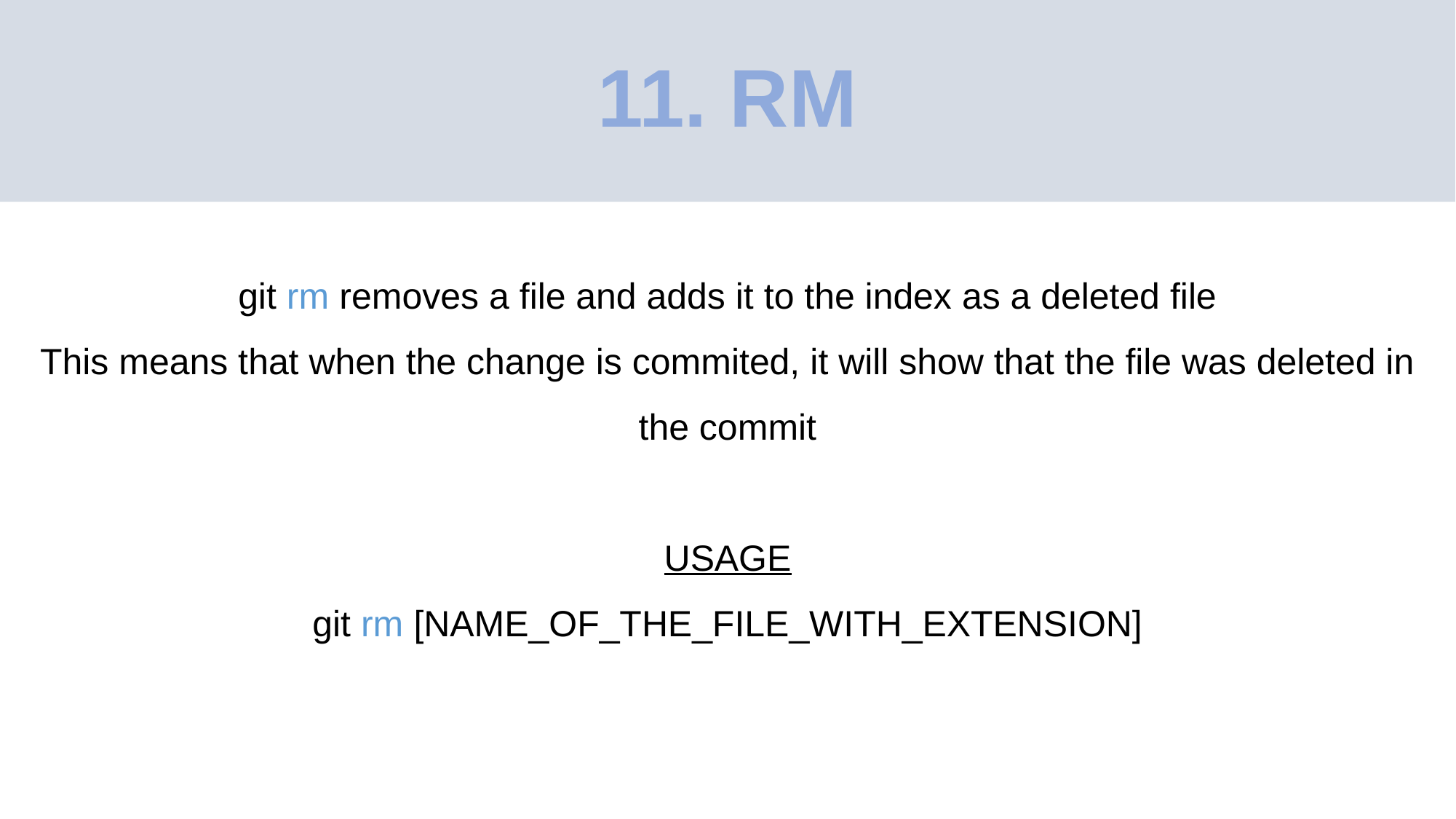

# 11. RM

git rm removes a file and adds it to the index as a deleted file
This means that when the change is commited, it will show that the file was deleted in the commit

USAGE
git rm [NAME_OF_THE_FILE_WITH_EXTENSION]